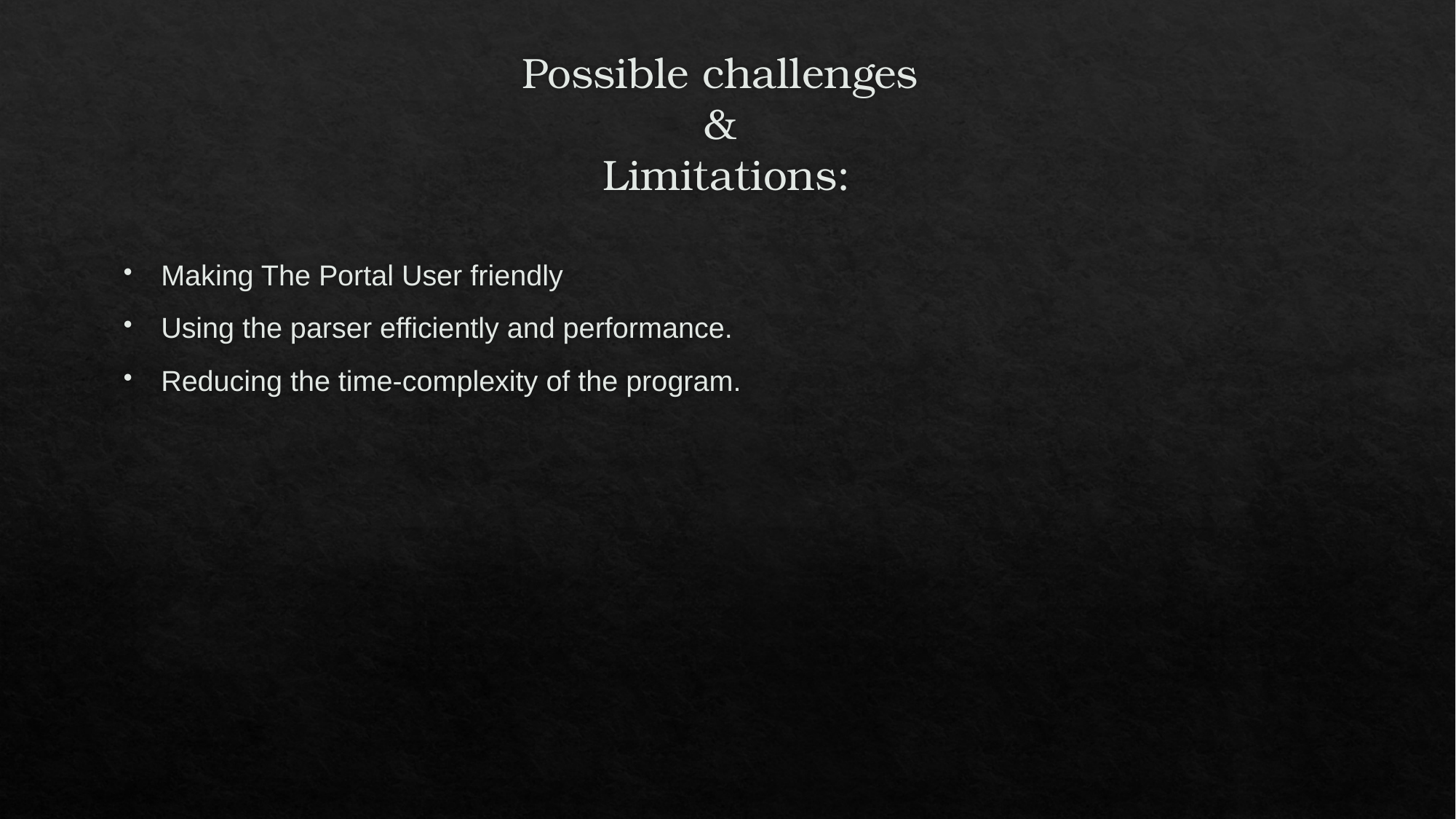

# Possible challenges & Limitations:
Making The Portal User friendly
Using the parser efficiently and performance.
Reducing the time-complexity of the program.